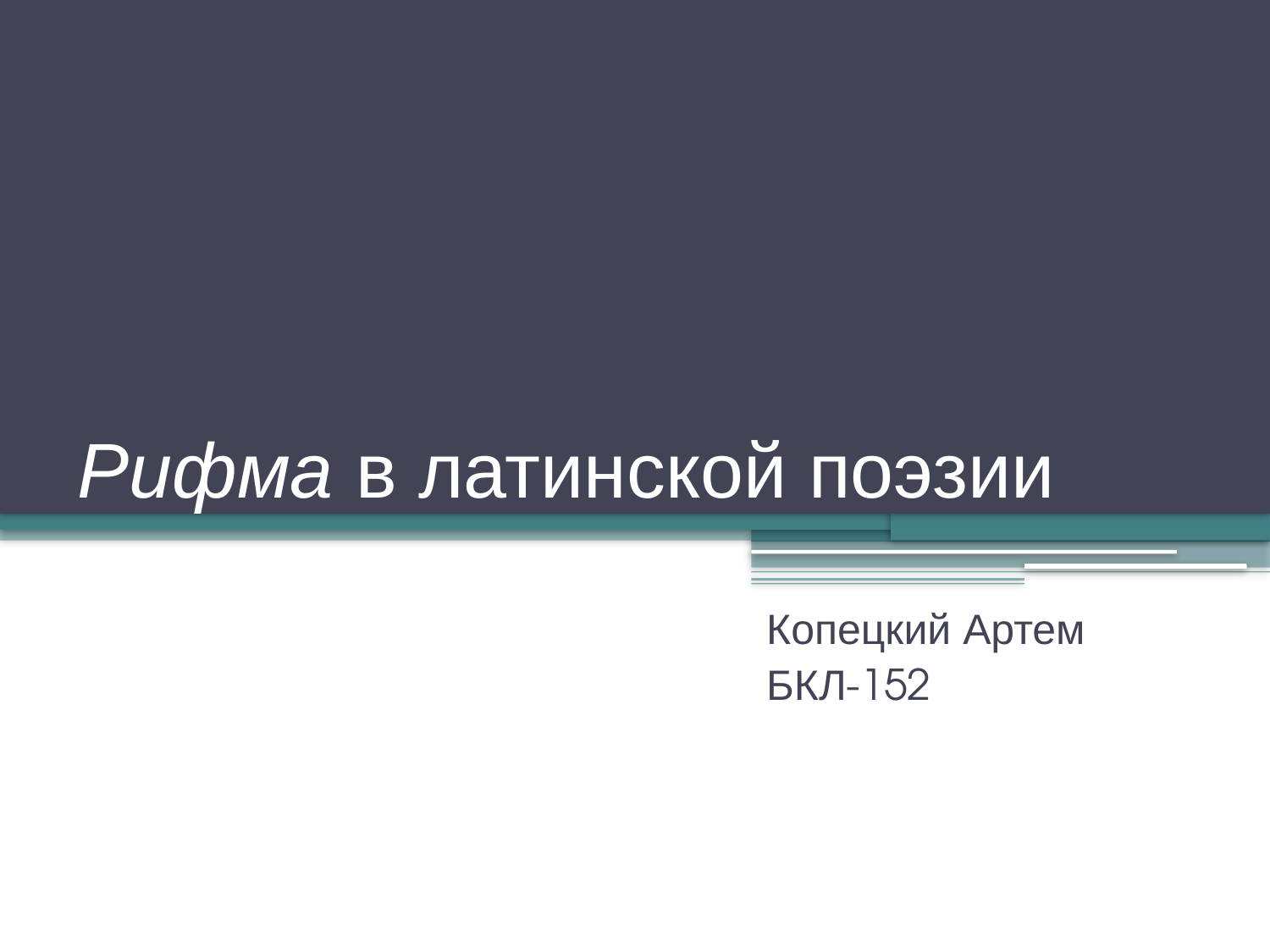

# Рифма в латинской поэзии
Копецкий Артем
БКЛ-152